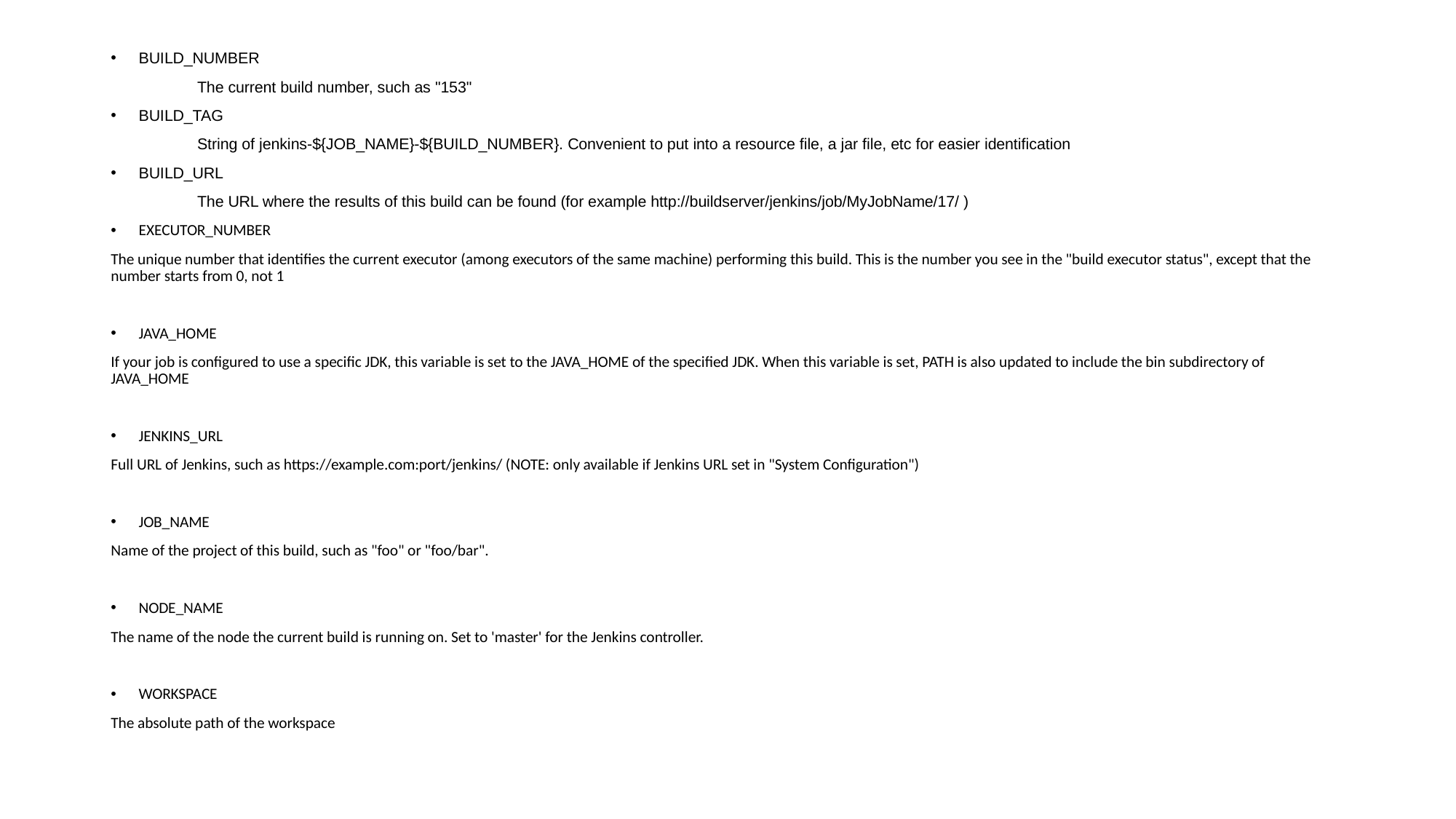

BUILD_NUMBER
	The current build number, such as "153"
BUILD_TAG
	String of jenkins-${JOB_NAME}-${BUILD_NUMBER}. Convenient to put into a resource file, a jar file, etc for easier identification
BUILD_URL
	The URL where the results of this build can be found (for example http://buildserver/jenkins/job/MyJobName/17/ )
EXECUTOR_NUMBER
The unique number that identifies the current executor (among executors of the same machine) performing this build. This is the number you see in the "build executor status", except that the number starts from 0, not 1

JAVA_HOME
If your job is configured to use a specific JDK, this variable is set to the JAVA_HOME of the specified JDK. When this variable is set, PATH is also updated to include the bin subdirectory of JAVA_HOME

JENKINS_URL
Full URL of Jenkins, such as https://example.com:port/jenkins/ (NOTE: only available if Jenkins URL set in "System Configuration")

JOB_NAME
Name of the project of this build, such as "foo" or "foo/bar".

NODE_NAME
The name of the node the current build is running on. Set to 'master' for the Jenkins controller.

WORKSPACE
The absolute path of the workspace